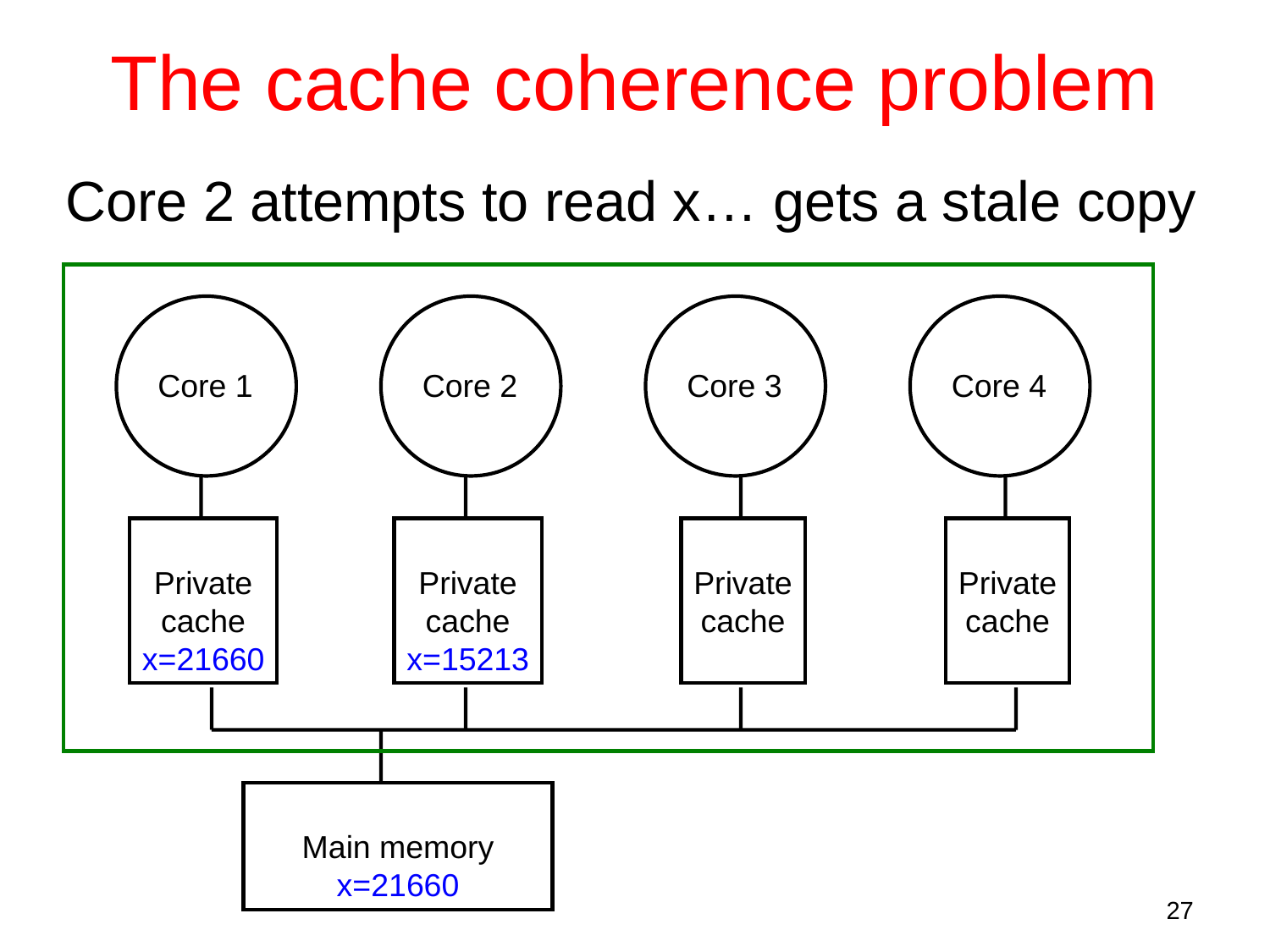

The cache coherence problem
Core 2 attempts to read x… gets a stale copy

Core 1

Core 2

Core 3

Core 4

Private
cache
x=21660
Private
cache
x=15213
Private
cache

Private
cache

Main memory
x=21660
27